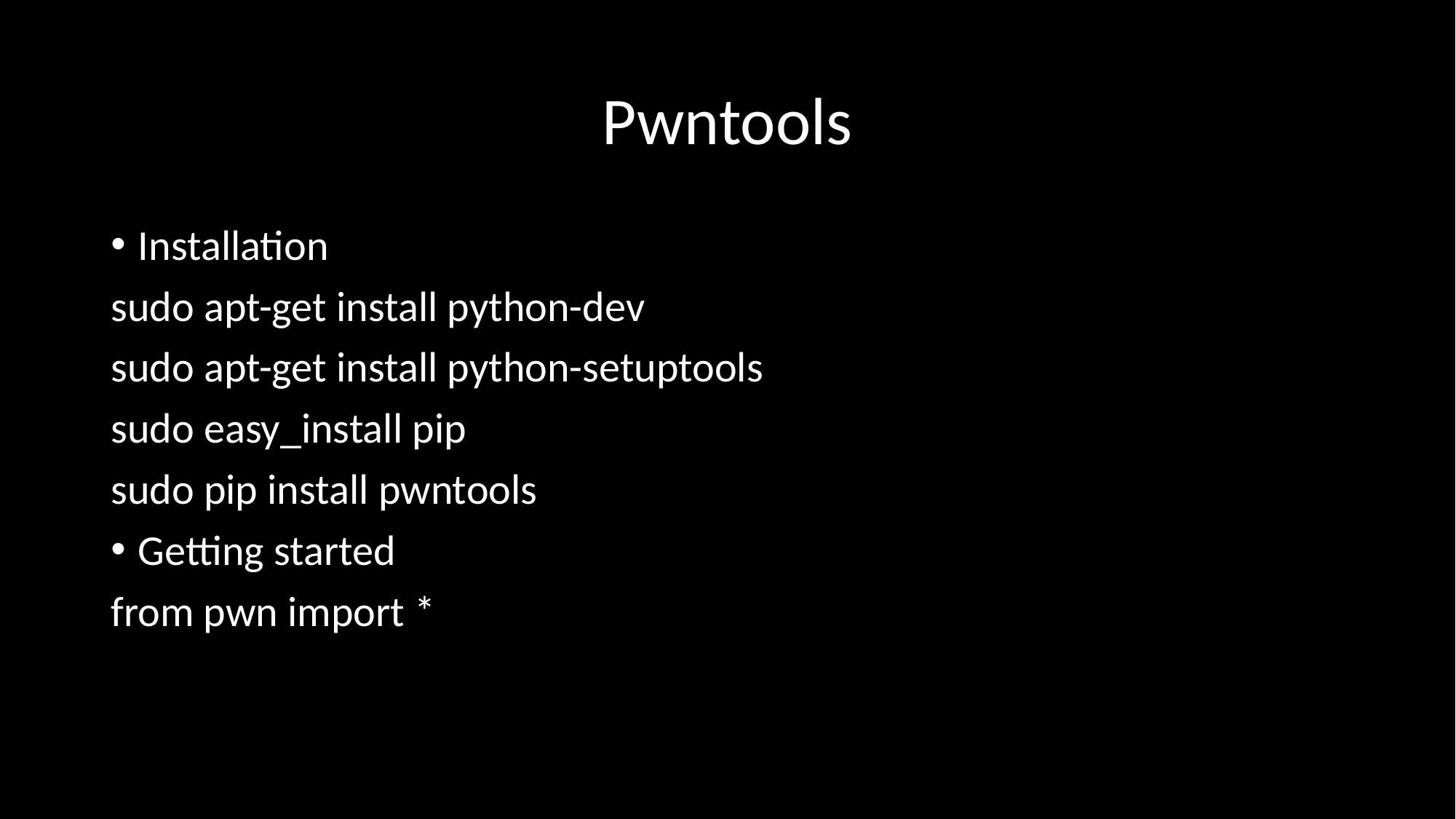

# Pwntools
Installation
sudo apt-get install python-dev
sudo apt-get install python-setuptools
sudo easy_install pip
sudo pip install pwntools
Getting started
from pwn import *